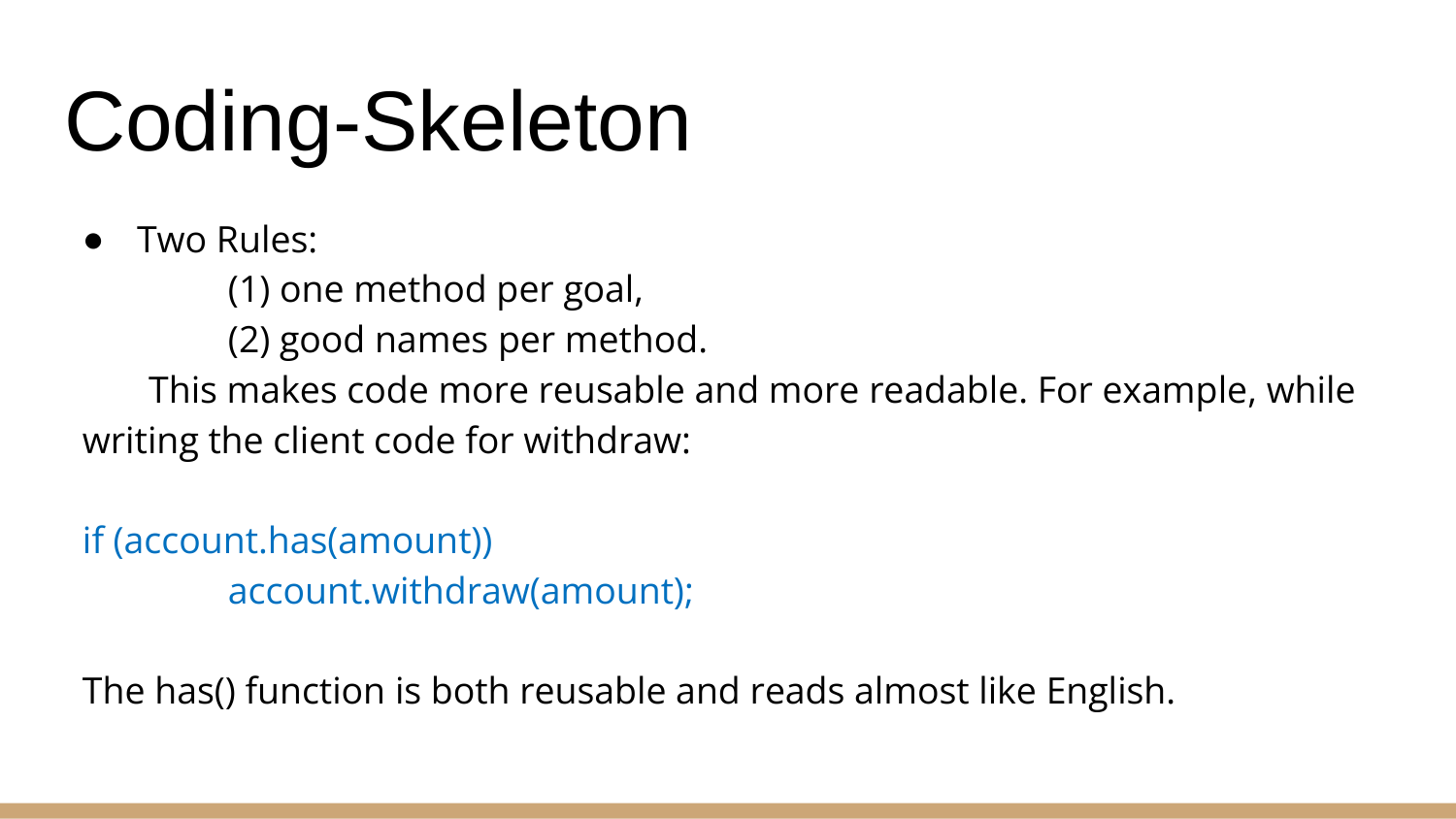

# Coding-Skeleton
Two Rules:
	(1) one method per goal,
	(2) good names per method.
       This makes code more reusable and more readable. For example, while writing the client code for withdraw:

if (account.has(amount))
	account.withdraw(amount);

The has() function is both reusable and reads almost like English.